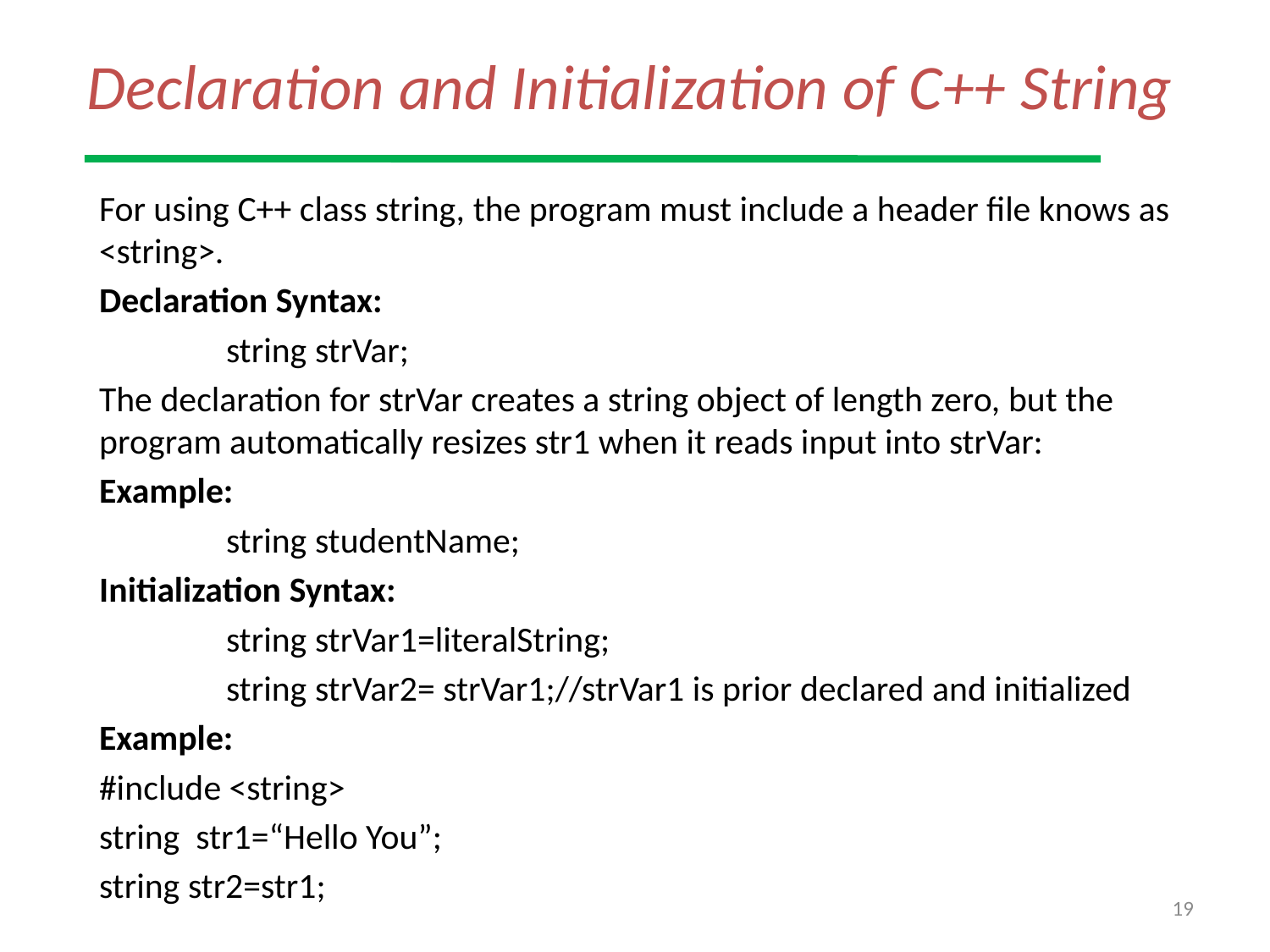

# Declaration and Initialization of C++ String
For using C++ class string, the program must include a header file knows as <string>.
Declaration Syntax:
	string strVar;
The declaration for strVar creates a string object of length zero, but the program automatically resizes str1 when it reads input into strVar:
Example:
	string studentName;
Initialization Syntax:
	string strVar1=literalString;
	string strVar2= strVar1;//strVar1 is prior declared and initialized
Example:
#include <string>
string  str1=“Hello You”;
string str2=str1;

19